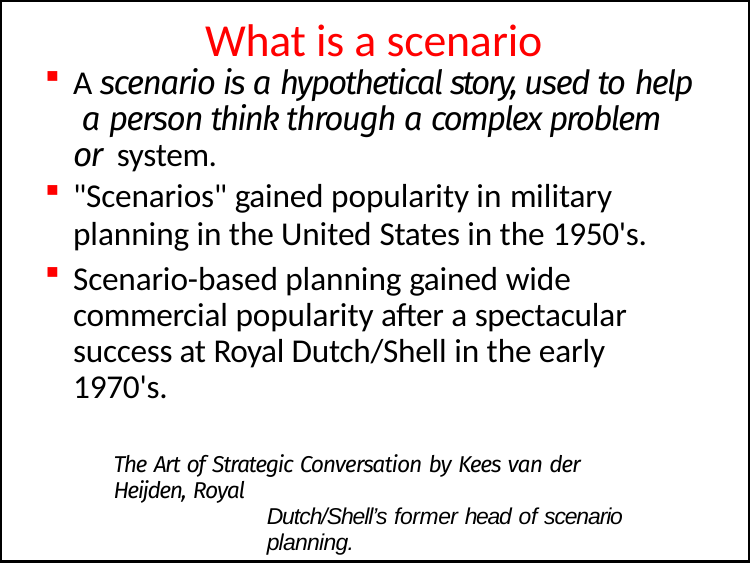

# What is a scenario
A scenario is a hypothetical story, used to help  a person think through a complex problem or  system.
"Scenarios" gained popularity in military
planning in the United States in the 1950's.
Scenario-based planning gained wide  commercial popularity after a spectacular  success at Royal Dutch/Shell in the early  1970's.

The Art of Strategic Conversation by Kees van der Heijden, Royal
Dutch/Shell’s former head of scenario planning.